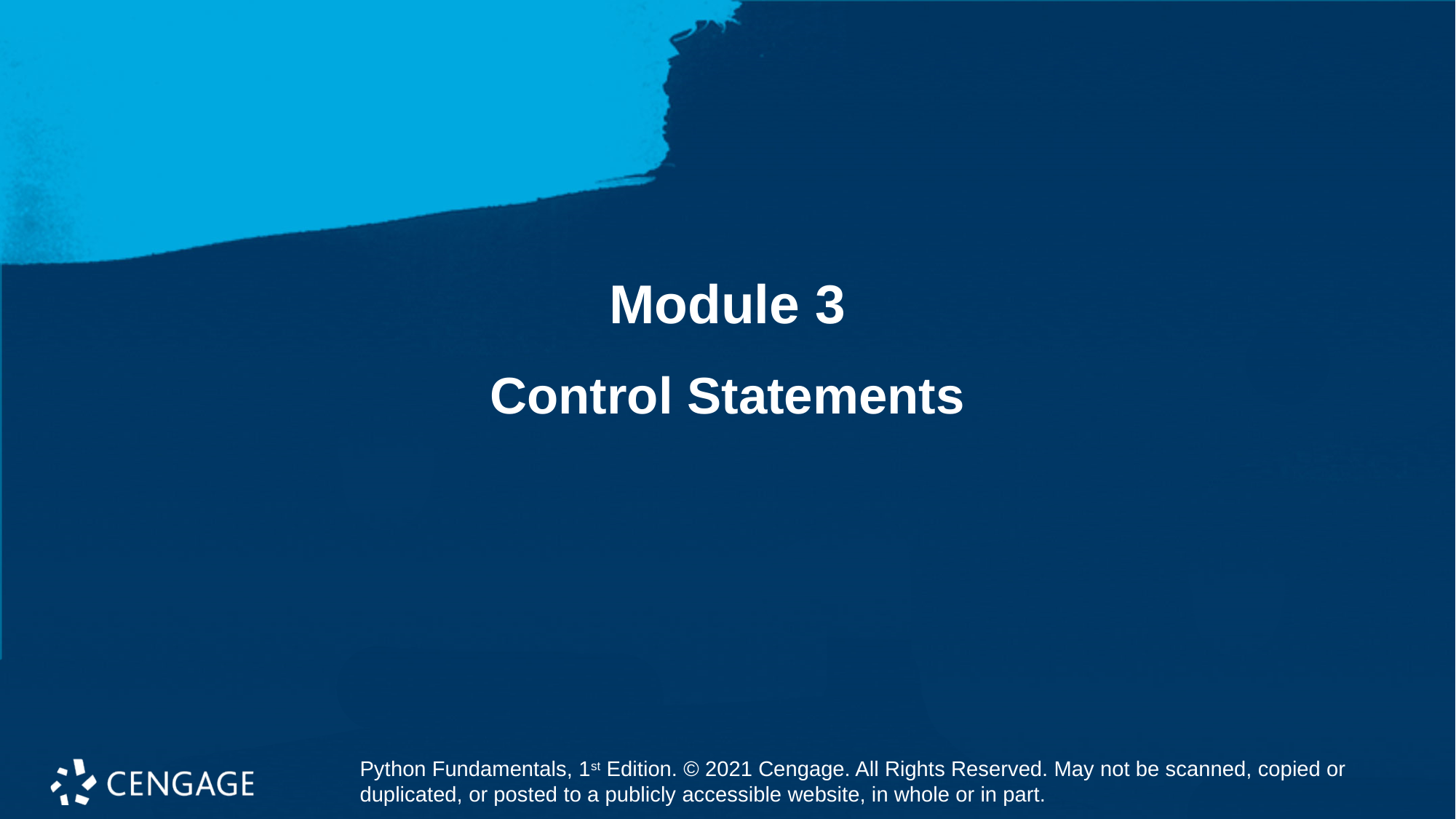

Module 3
# Control Statements
Python Fundamentals, 1st Edition. © 2021 Cengage. All Rights Reserved. May not be scanned, copied or duplicated, or posted to a publicly accessible website, in whole or in part.